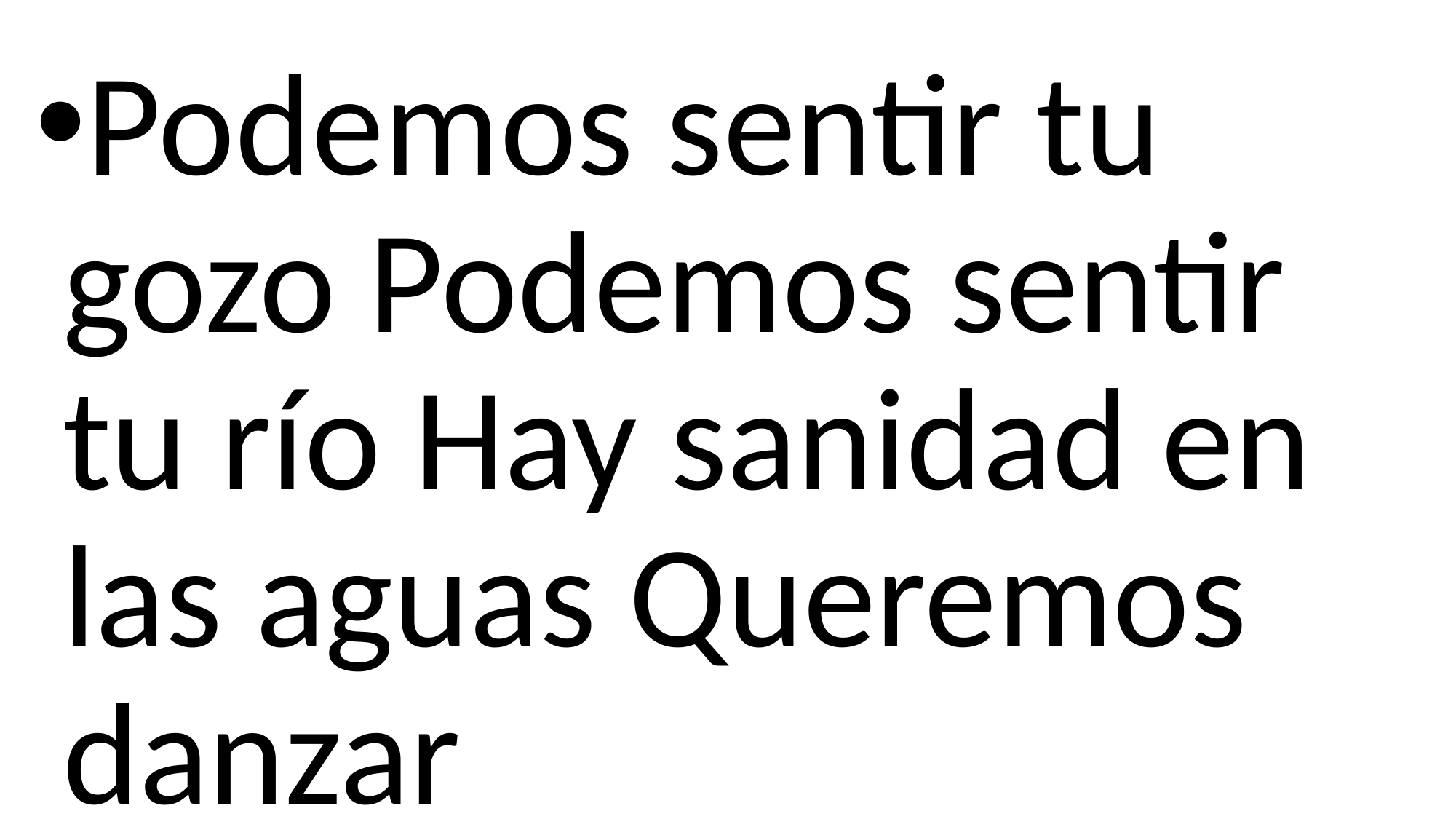

Podemos sentir tu gozo Podemos sentir tu río Hay sanidad en las aguas Queremos danzar